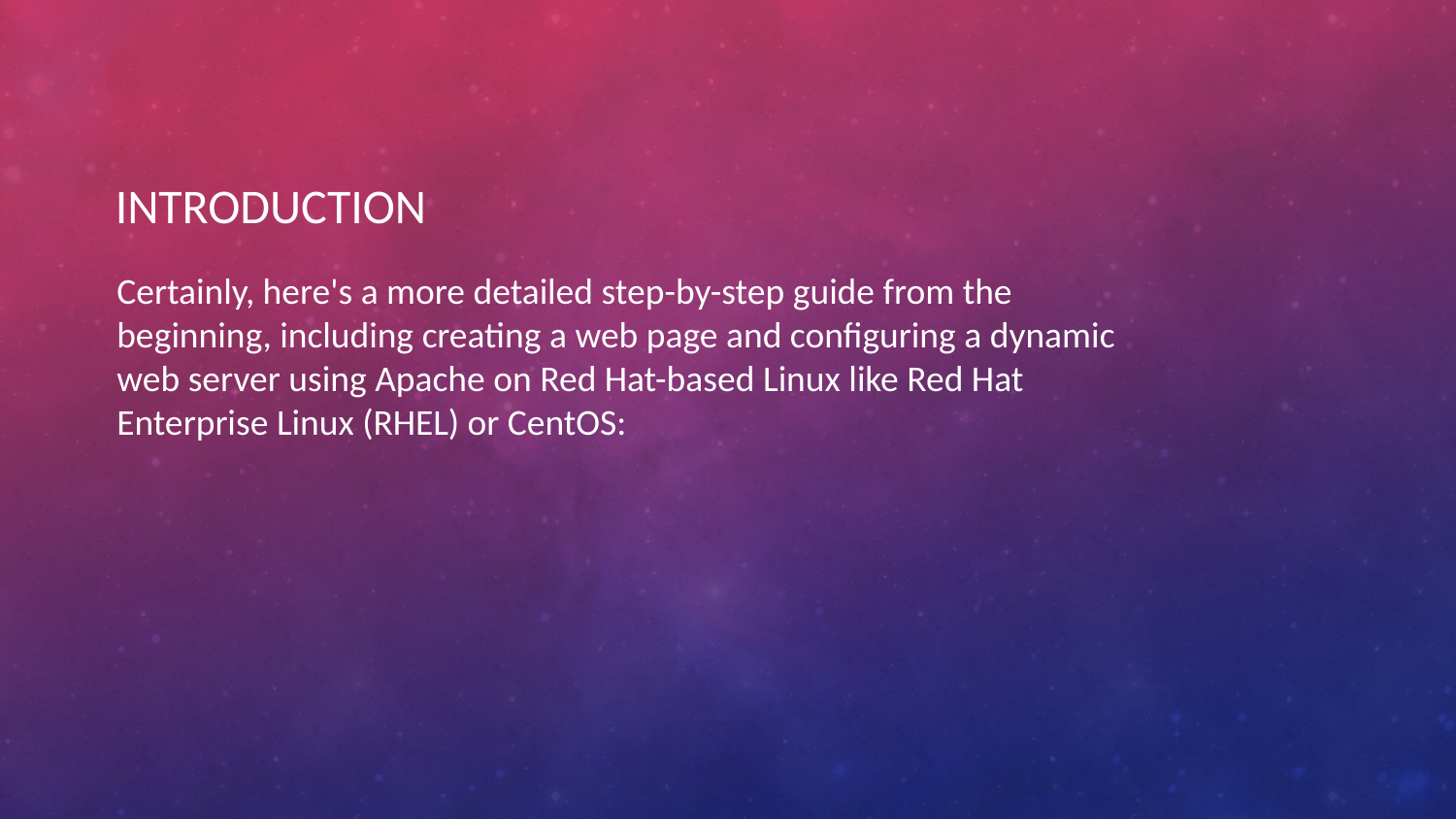

# Introduction
Certainly, here's a more detailed step-by-step guide from the beginning, including creating a web page and configuring a dynamic web server using Apache on Red Hat-based Linux like Red Hat Enterprise Linux (RHEL) or CentOS: